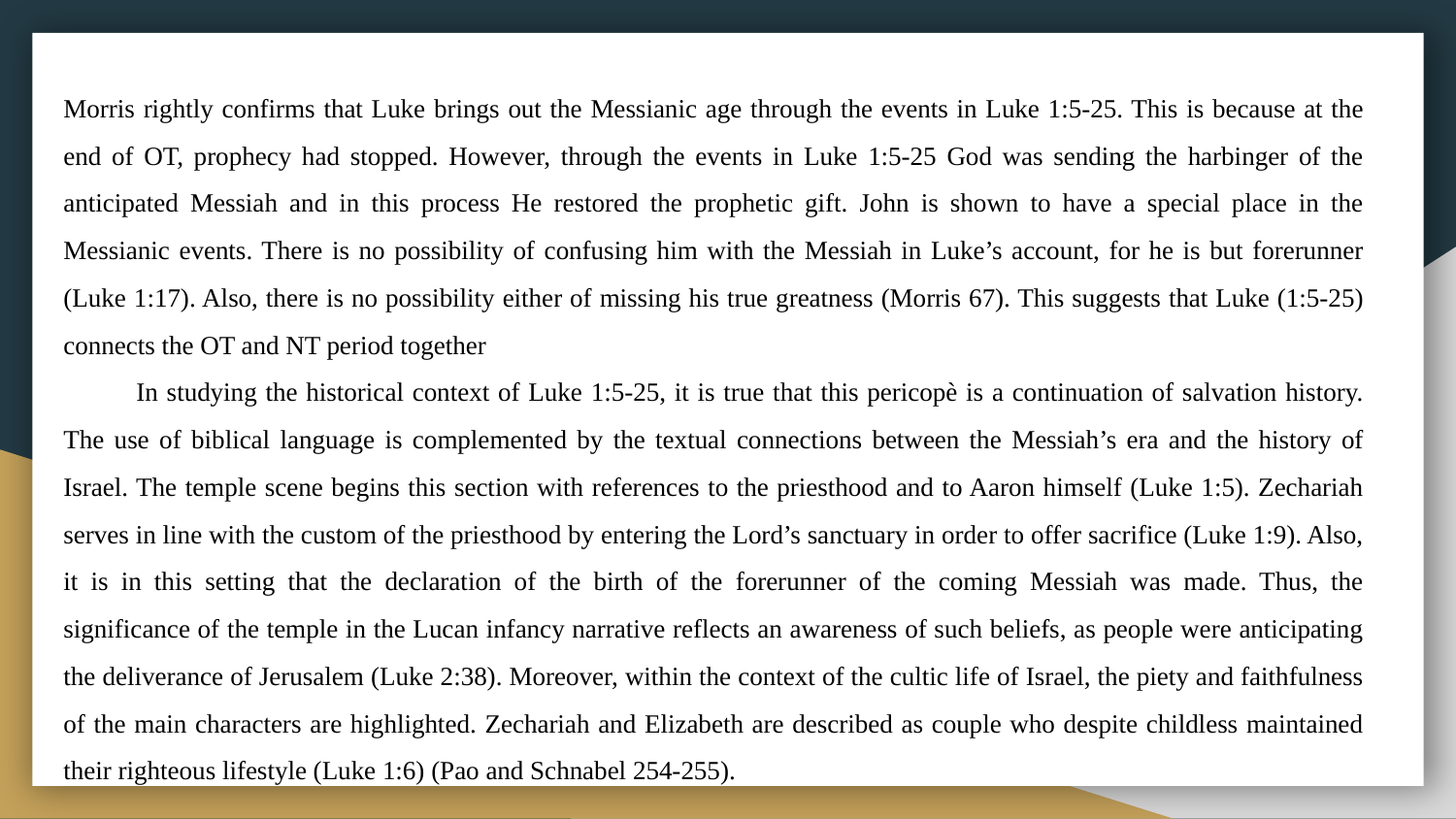

Morris rightly confirms that Luke brings out the Messianic age through the events in Luke 1:5-25. This is because at the end of OT, prophecy had stopped. However, through the events in Luke 1:5-25 God was sending the harbinger of the anticipated Messiah and in this process He restored the prophetic gift. John is shown to have a special place in the Messianic events. There is no possibility of confusing him with the Messiah in Luke’s account, for he is but forerunner (Luke 1:17). Also, there is no possibility either of missing his true greatness (Morris 67). This suggests that Luke (1:5-25) connects the OT and NT period together
In studying the historical context of Luke 1:5-25, it is true that this pericopè is a continuation of salvation history. The use of biblical language is complemented by the textual connections between the Messiah’s era and the history of Israel. The temple scene begins this section with references to the priesthood and to Aaron himself (Luke 1:5). Zechariah serves in line with the custom of the priesthood by entering the Lord’s sanctuary in order to offer sacrifice (Luke 1:9). Also, it is in this setting that the declaration of the birth of the forerunner of the coming Messiah was made. Thus, the significance of the temple in the Lucan infancy narrative reflects an awareness of such beliefs, as people were anticipating the deliverance of Jerusalem (Luke 2:38). Moreover, within the context of the cultic life of Israel, the piety and faithfulness of the main characters are highlighted. Zechariah and Elizabeth are described as couple who despite childless maintained their righteous lifestyle (Luke 1:6) (Pao and Schnabel 254-255).
#